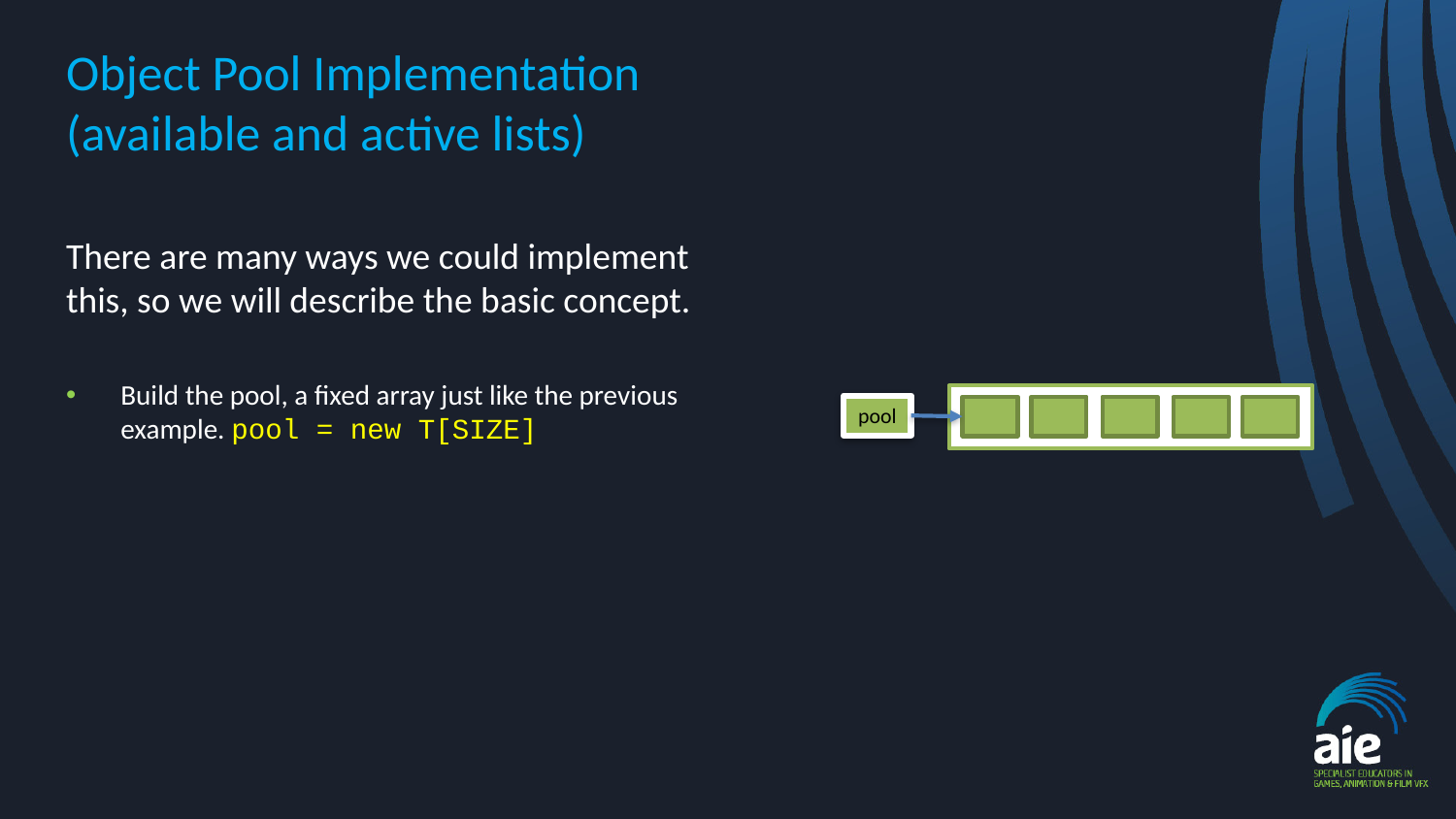

# Object Pool Implementation (available and active lists)
There are many ways we could implement this, so we will describe the basic concept.

Build the pool, a fixed array just like the previous example. pool = new T[SIZE]

pool